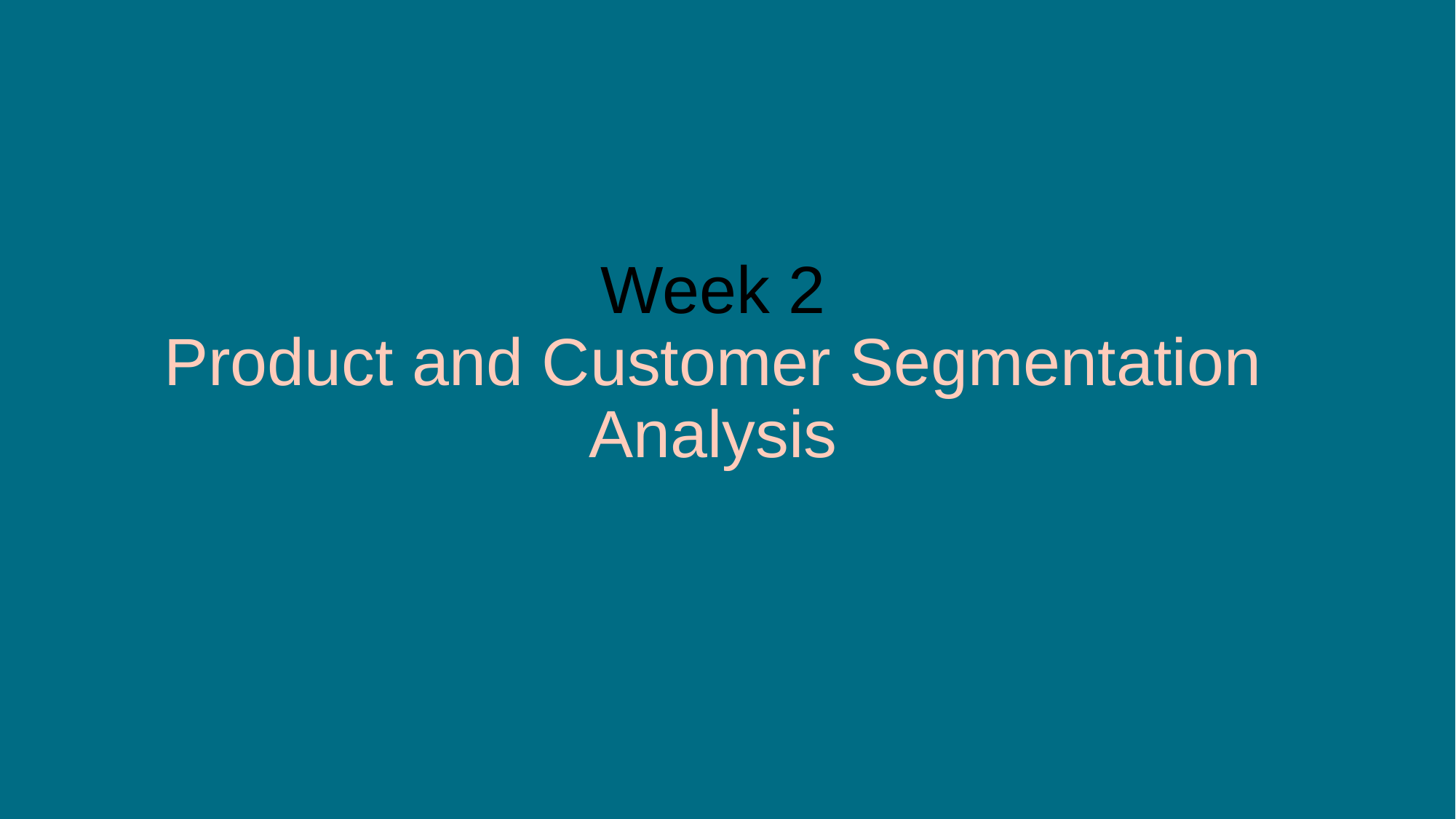

# Week 2 Product and Customer Segmentation Analysis